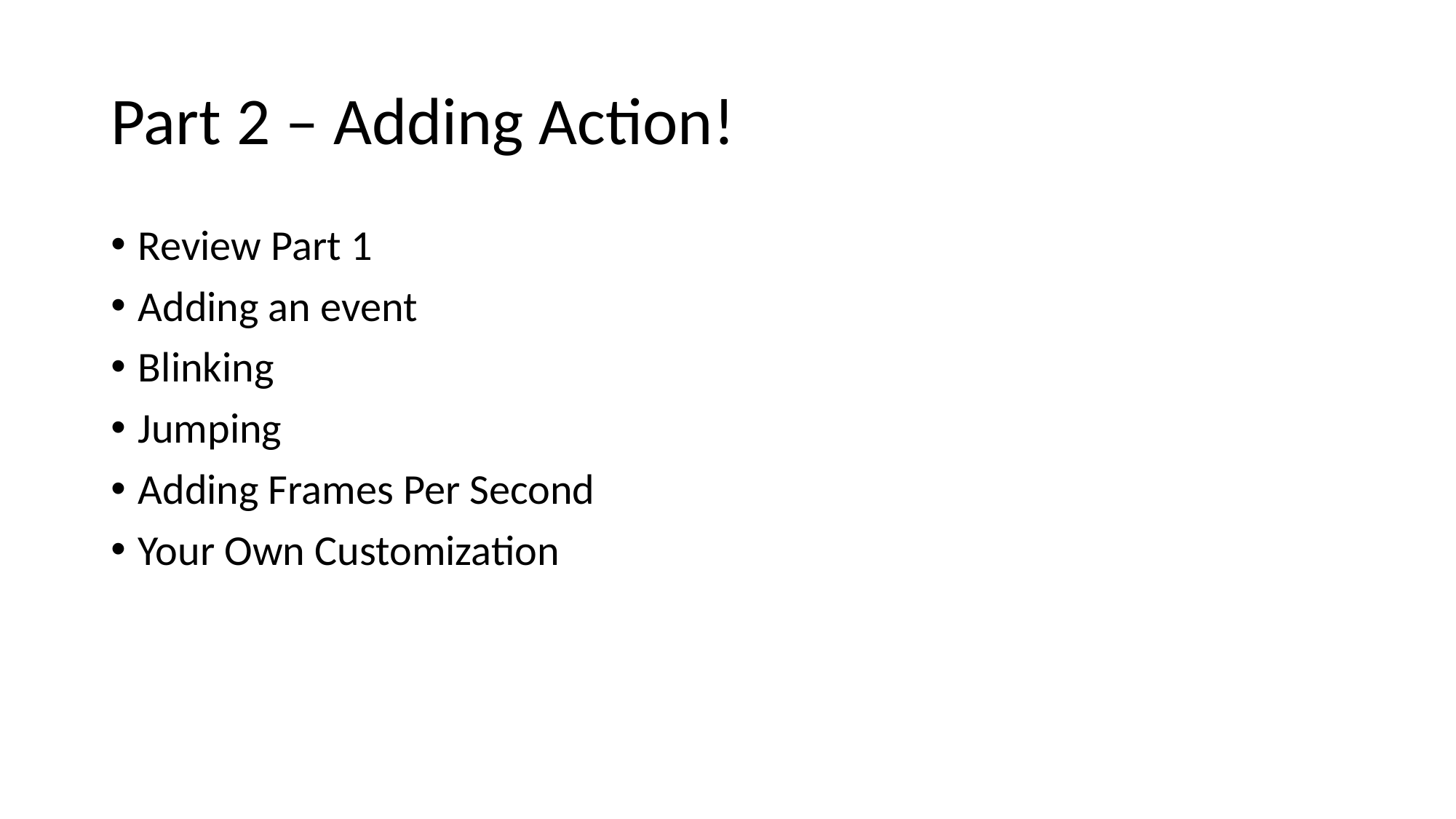

# Part 2 – Adding Action!
Review Part 1
Adding an event
Blinking
Jumping
Adding Frames Per Second
Your Own Customization